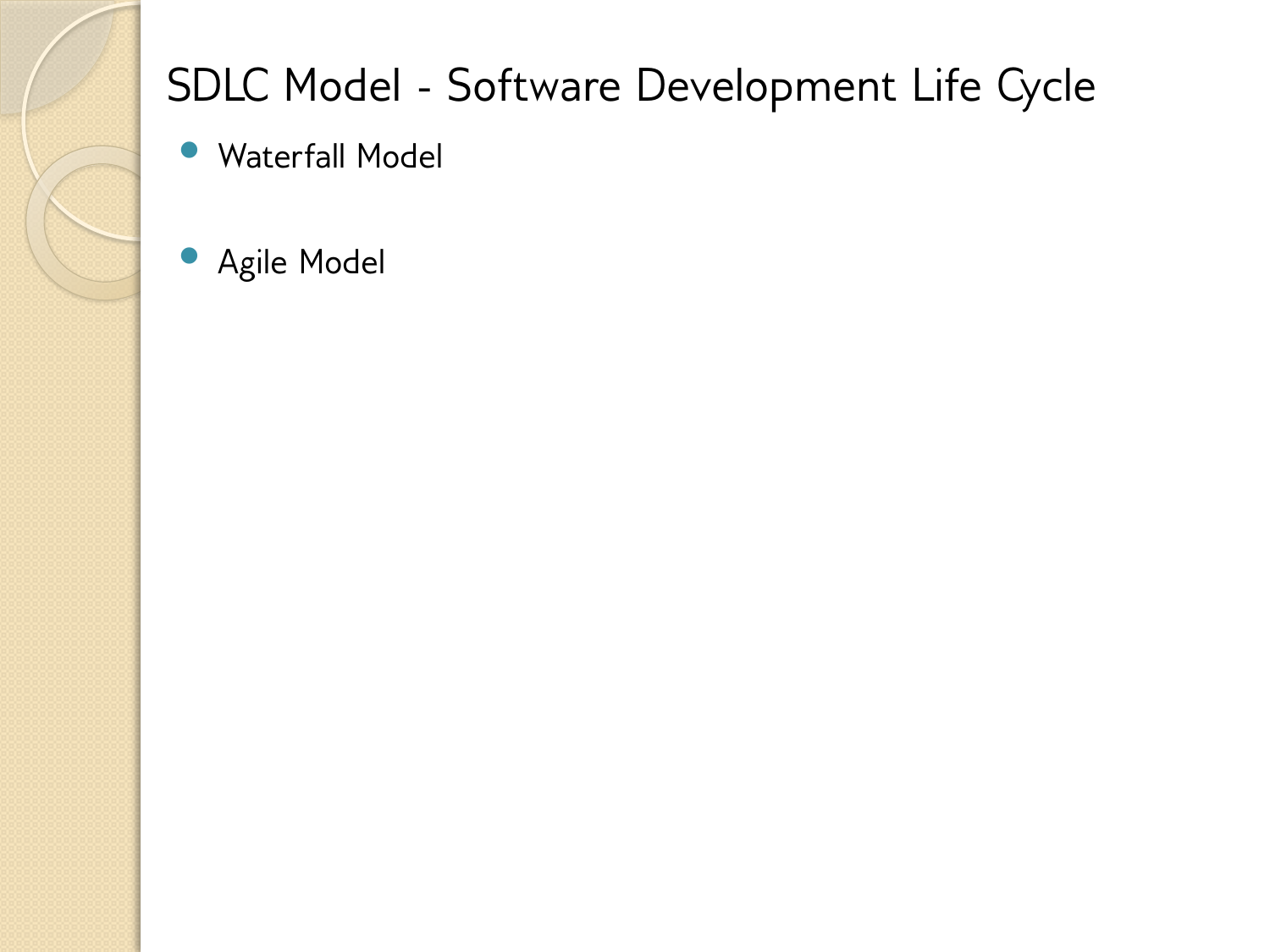

# SDLC Model - Software Development Life Cycle
Waterfall Model

Agile Model